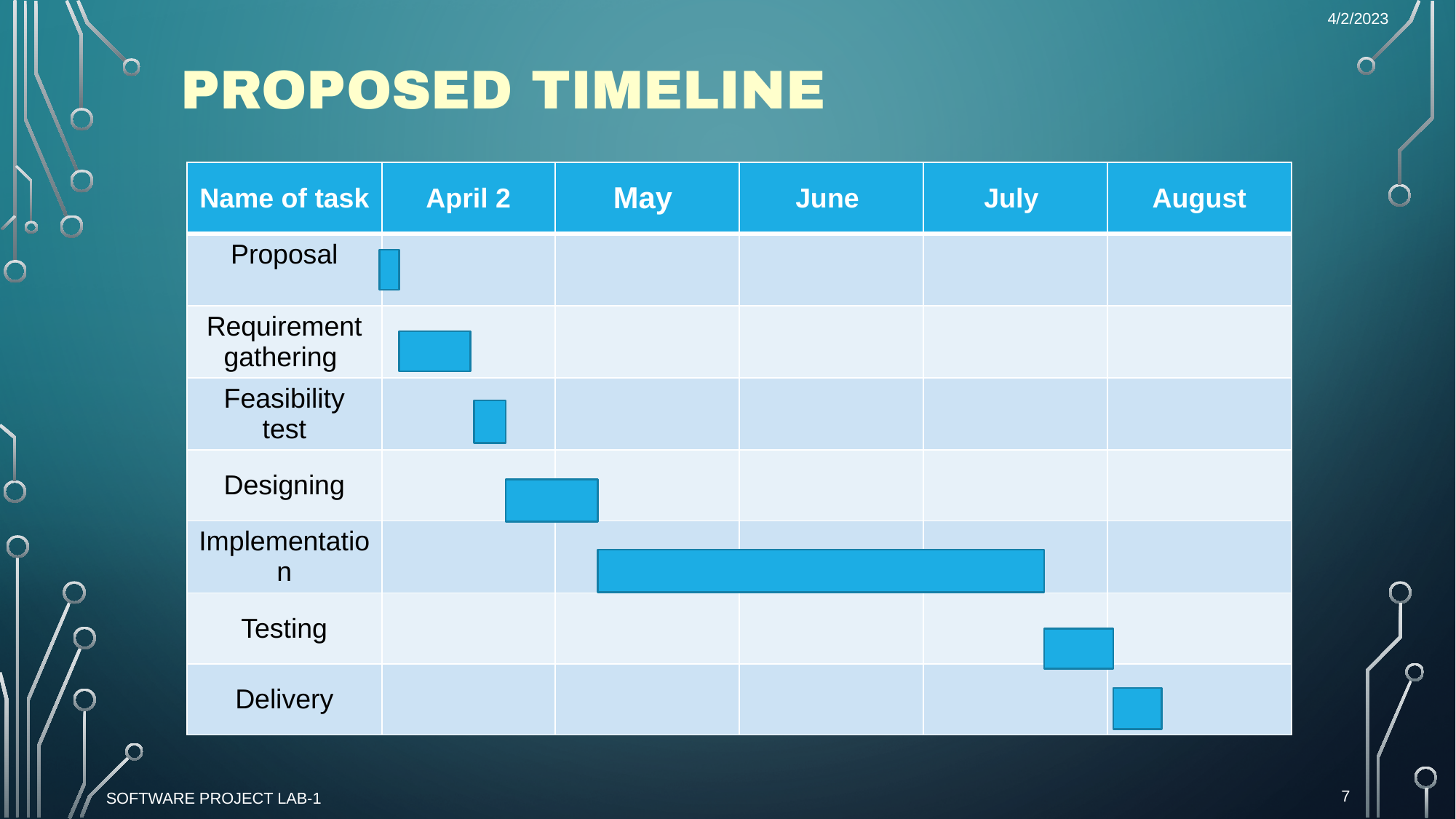

4/2/2023
PROPOSED TIMELINE
| Name of task | April 2 | May | June | July | August |
| --- | --- | --- | --- | --- | --- |
| Proposal |  |  |  |  |  |
| Requirement gathering |  |  |  |  |  |
| Feasibility test |  |  |  |  |  |
| Designing |  |  |  |  |  |
| Implementation |  |  |  |  |  |
| Testing |  |  |  |  |  |
| Delivery |  |  |  |  |  |

7
Software Project Lab-1